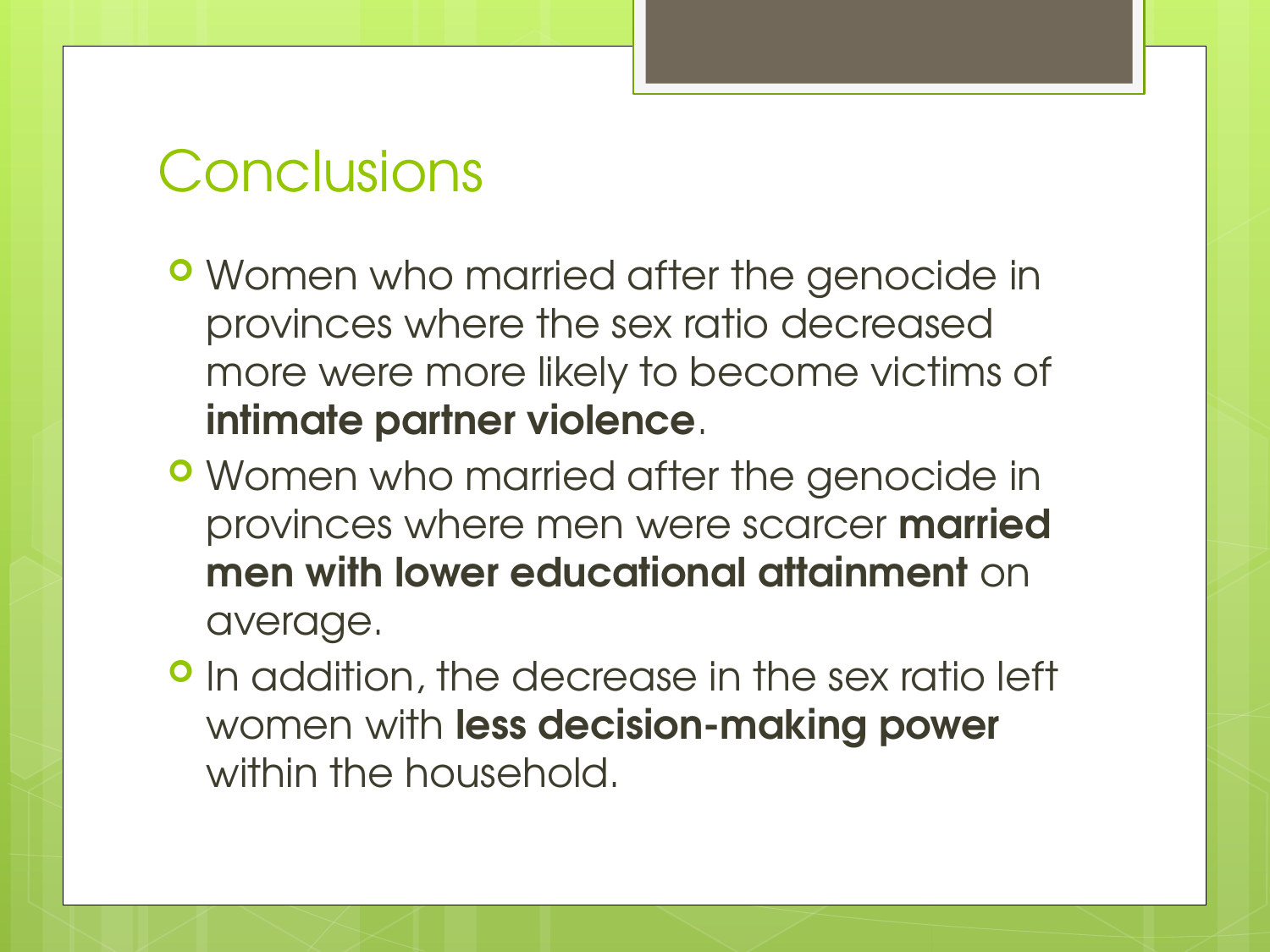

# Conclusions
Women who married after the genocide in provinces where the sex ratio decreased more were more likely to become victims of intimate partner violence.
Women who married after the genocide in provinces where men were scarcer married men with lower educational attainment on average.
In addition, the decrease in the sex ratio left women with less decision-making power within the household.